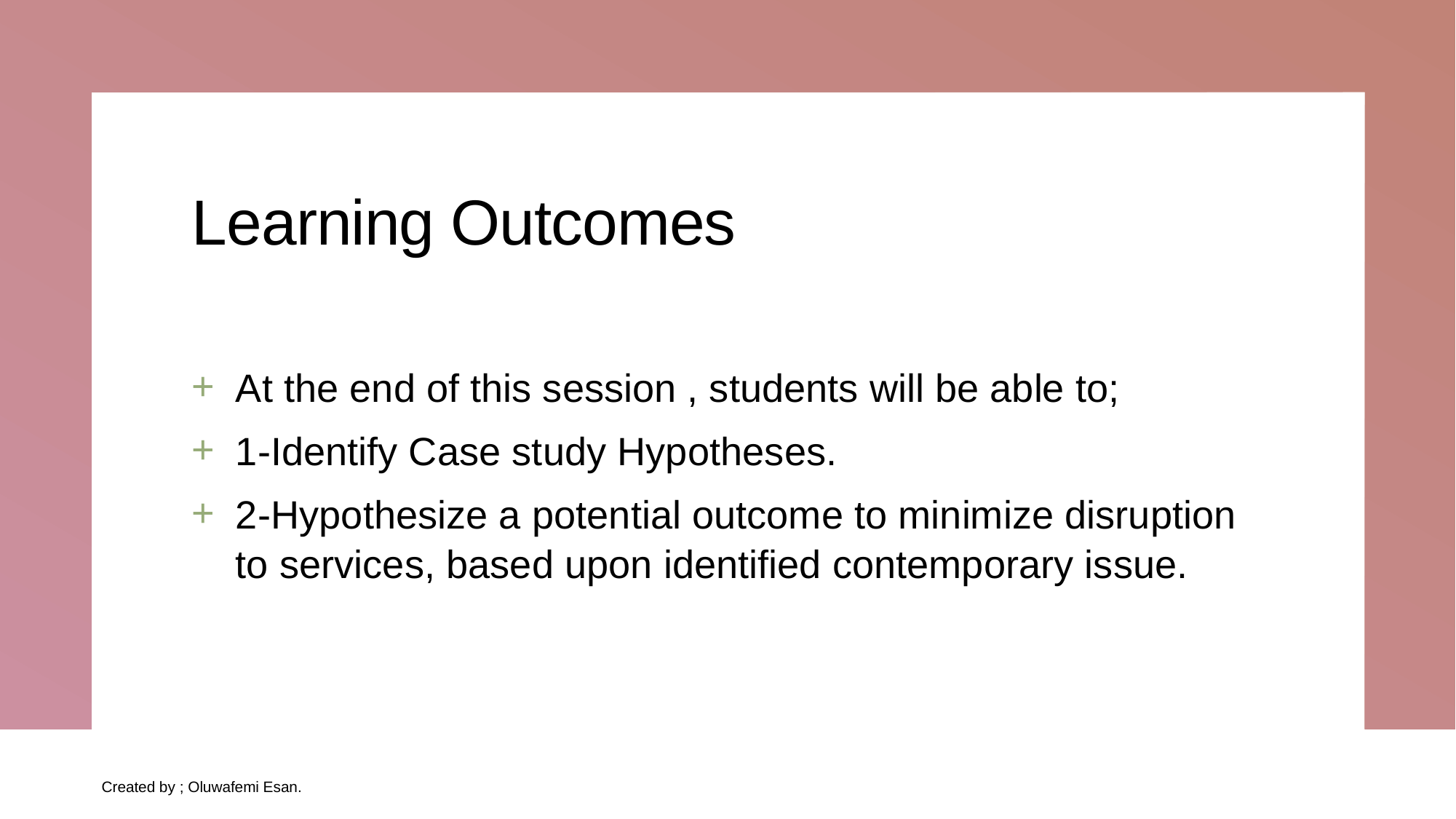

# Learning Outcomes
At the end of this session , students will be able to;
1-Identify Case study Hypotheses.
2-Hypothesize a potential outcome to minimize disruption to services, based upon identified contemporary issue.
Created by ; Oluwafemi Esan.